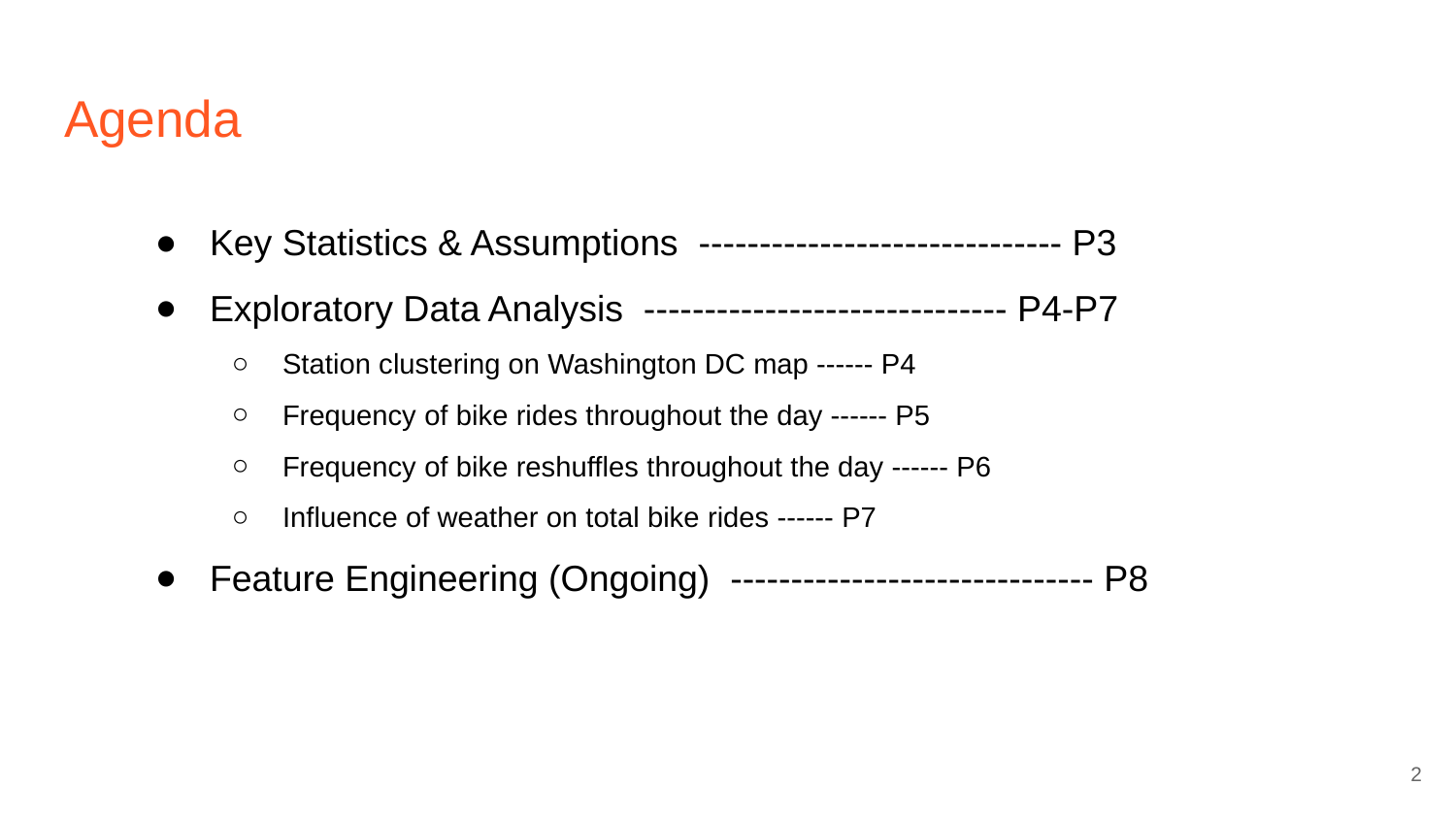

# Agenda
Key Statistics & Assumptions  ------------------------------ P3
Exploratory Data Analysis  ------------------------------ P4-P7
Station clustering on Washington DC map ------ P4
Frequency of bike rides throughout the day ------ P5
Frequency of bike reshuffles throughout the day ------ P6
Influence of weather on total bike rides ------ P7
Feature Engineering (Ongoing)  ------------------------------ P8

2